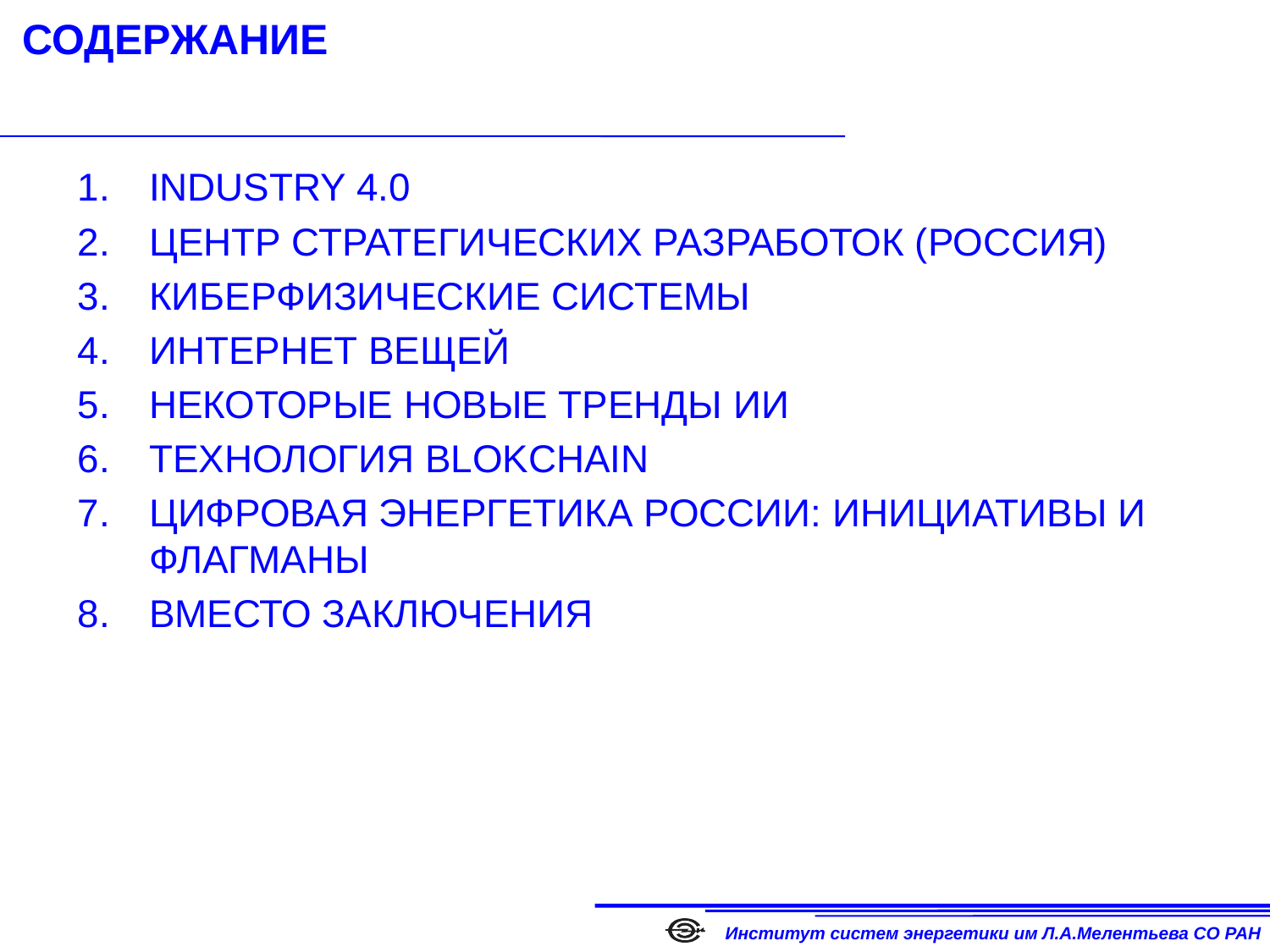

# СОДЕРЖАНИЕ
INDUSTRY 4.0
ЦЕНТР СТРАТЕГИЧЕСКИХ РАЗРАБОТОК (РОССИЯ)
КИБЕРФИЗИЧЕСКИЕ СИСТЕМЫ
ИНТЕРНЕТ ВЕЩЕЙ
НЕКОТОРЫЕ НОВЫЕ ТРЕНДЫ ИИ
ТЕХНОЛОГИЯ BLOKCHAIN
ЦИФРОВАЯ ЭНЕРГЕТИКА РОССИИ: ИНИЦИАТИВЫ И ФЛАГМАНЫ
ВМЕСТО ЗАКЛЮЧЕНИЯ